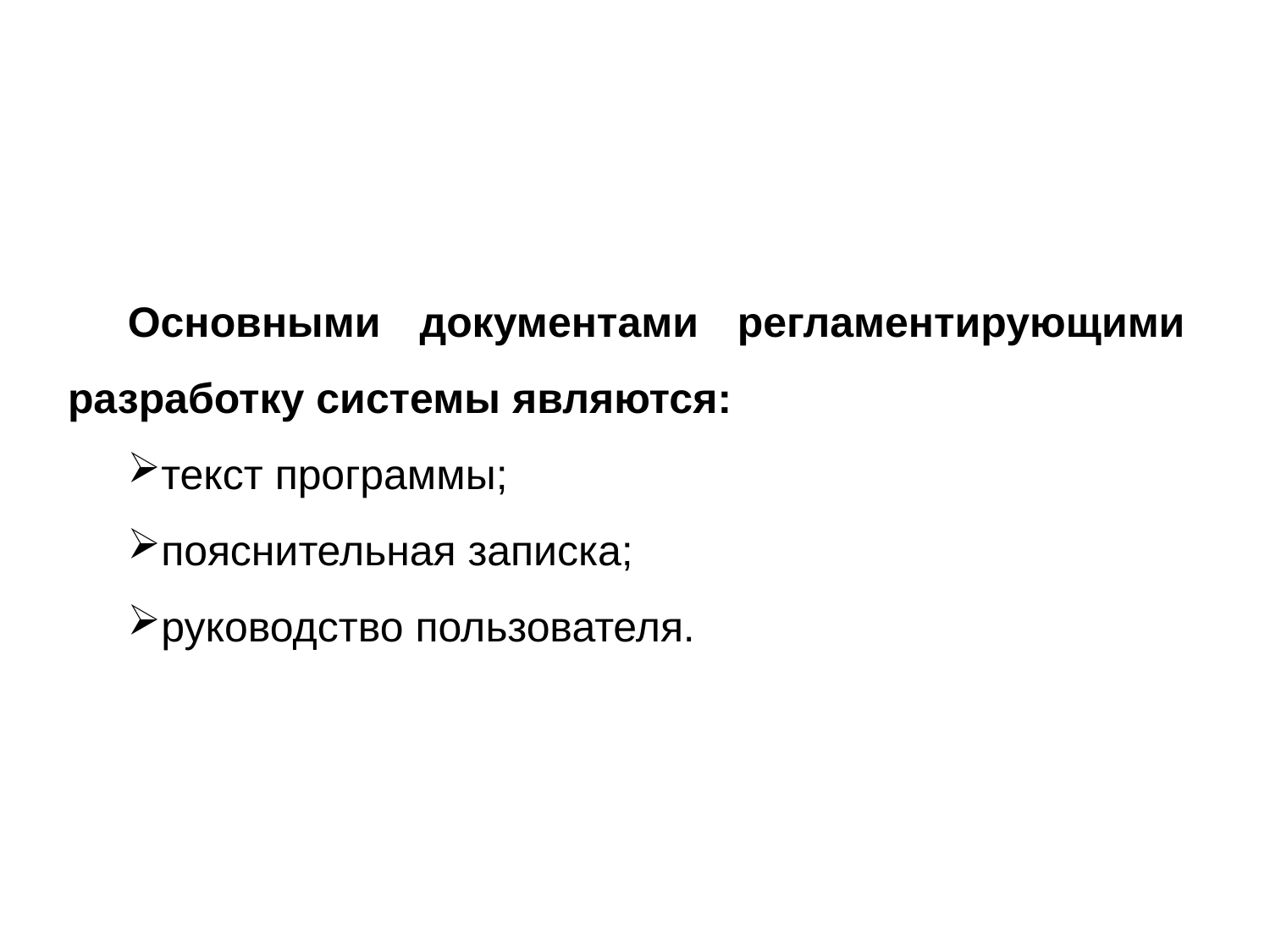

Основными документами регламентирующими разработку системы являются:
текст программы;
пояснительная записка;
руководство пользователя.